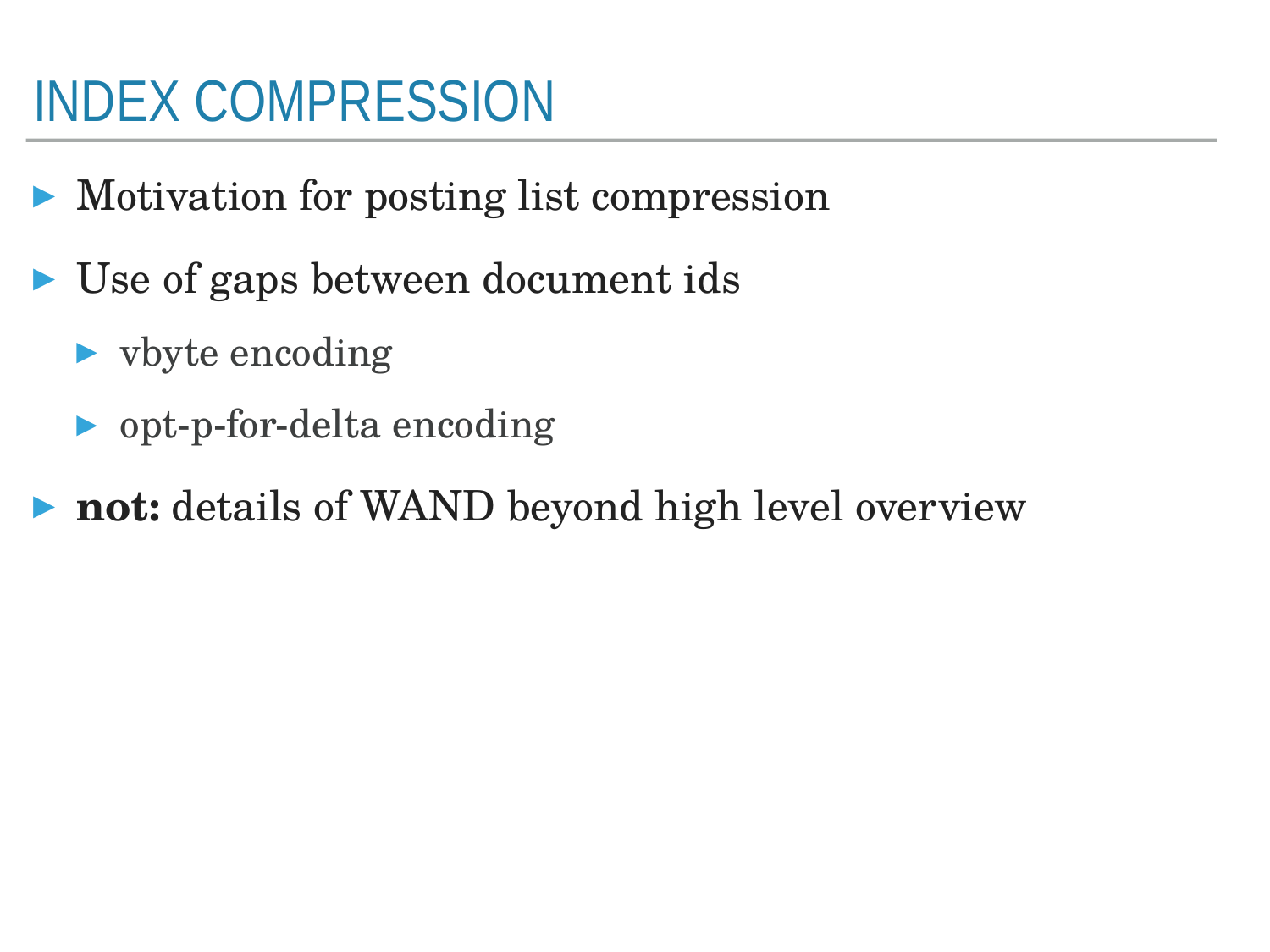

# index compression
Motivation for posting list compression
Use of gaps between document ids
vbyte encoding
opt-p-for-delta encoding
not: details of WAND beyond high level overview